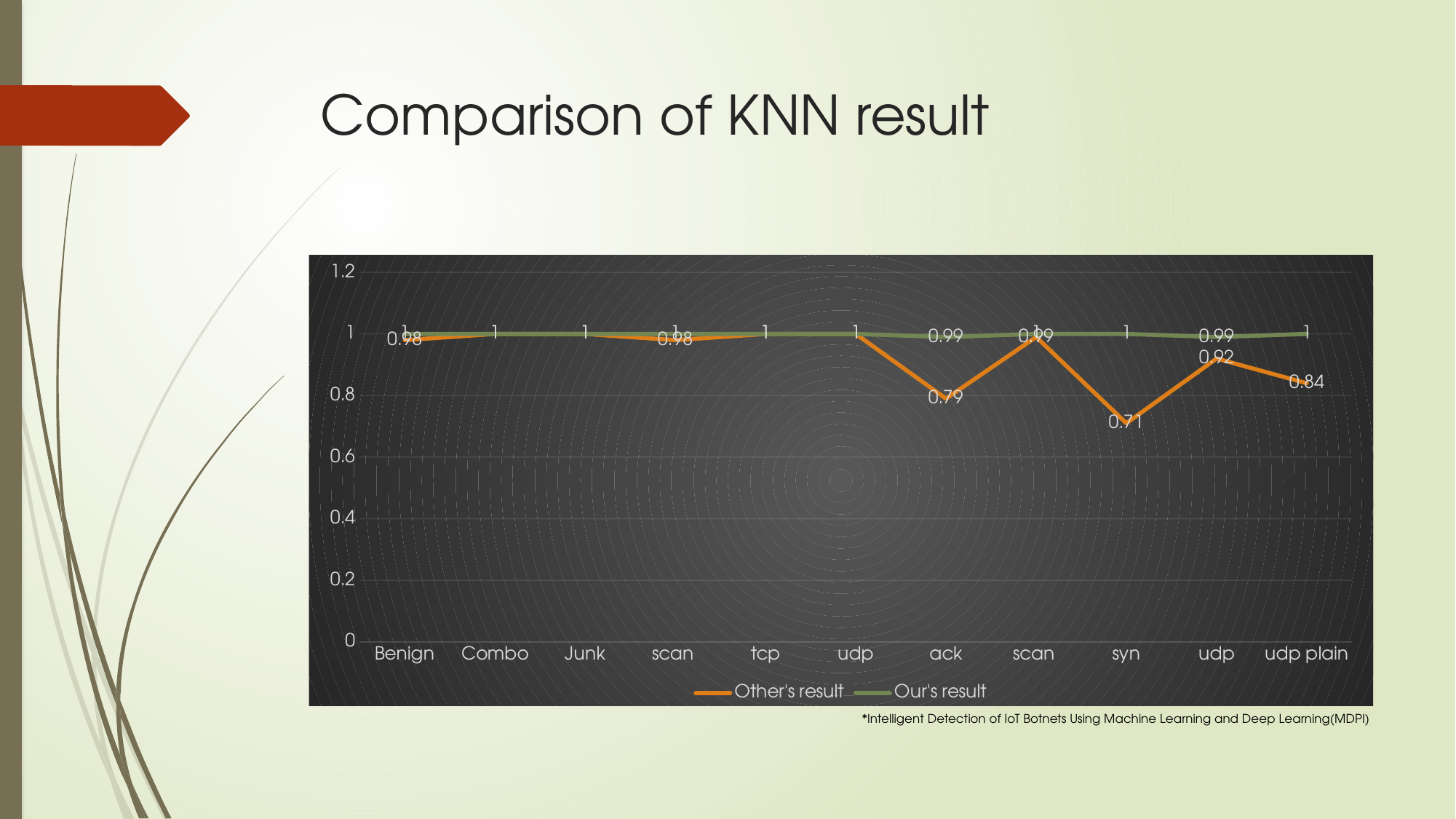

# Comparison of KNN result

### Chart

| Category | Other's result | Our's result |
|---|---|---|
| Benign | 0.98 | 1.0 |
| Combo | 1.0 | 1.0 |
| Junk | 1.0 | 1.0 |
| scan  | 0.98 | 1.0 |
| tcp | 1.0 | 1.0 |
| udp | 1.0 | 1.0 |
| ack | 0.79 | 0.99 |
| scan  | 0.99 | 1.0 |
| syn | 0.71 | 1.0 |
| udp | 0.92 | 0.99 |
| udp plain | 0.84 | 1.0 |
*Intelligent Detection of IoT Botnets Using Machine Learning and Deep Learning(MDPI)